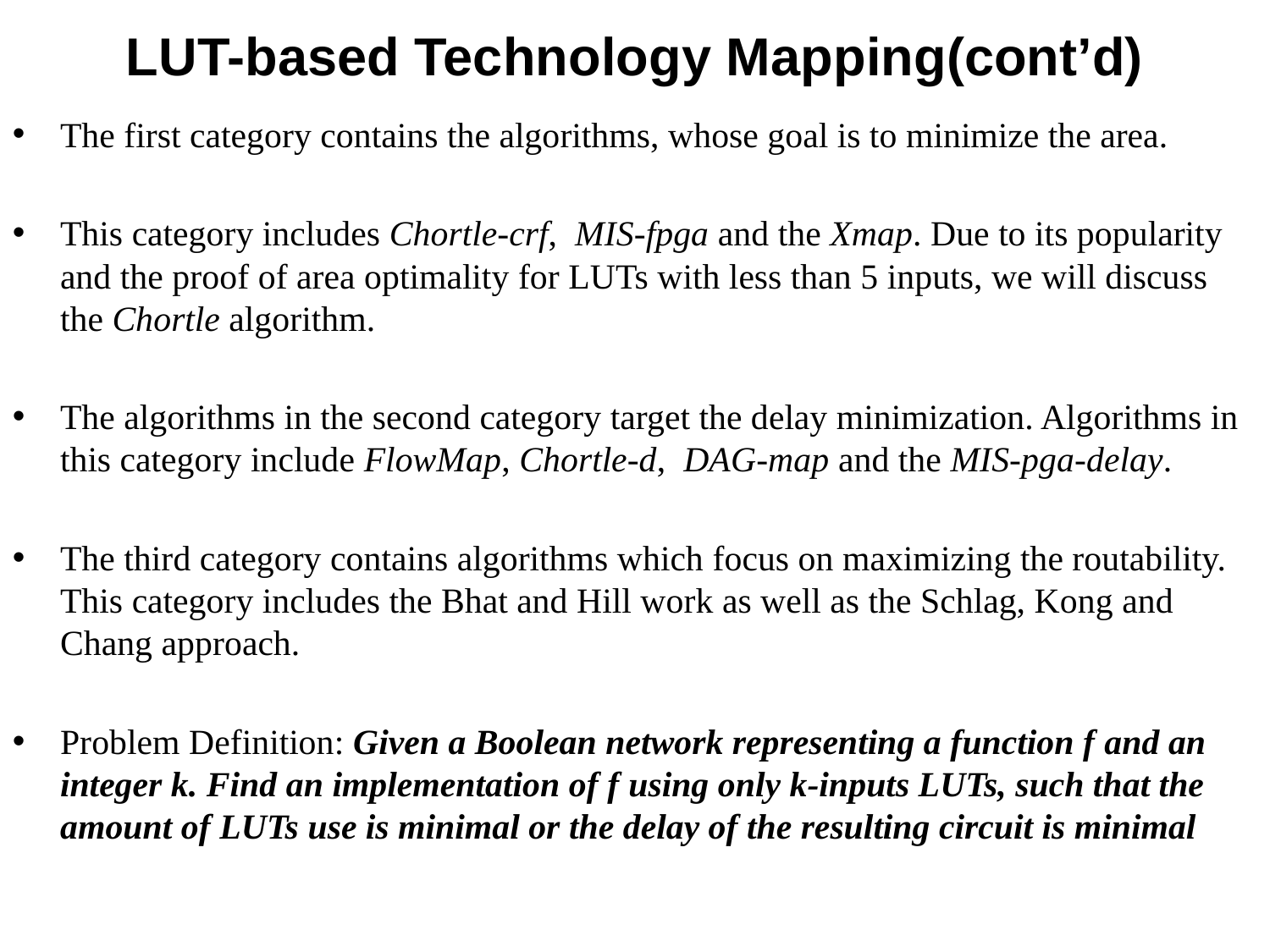

LUT-based Technology Mapping(cont’d)
The first category contains the algorithms, whose goal is to minimize the area.

This category includes Chortle-crf,  MIS-fpga and the Xmap. Due to its popularity and the proof of area optimality for LUTs with less than 5 inputs, we will discuss the Chortle algorithm.

The algorithms in the second category target the delay minimization. Algorithms in this category include FlowMap, Chortle-d,  DAG-map and the MIS-pga-delay.

The third category contains algorithms which focus on maximizing the routability. This category includes the Bhat and Hill work as well as the Schlag, Kong and Chang approach.

Problem Definition: Given a Boolean network representing a function f and an integer k. Find an implementation of f using only k-inputs LUTs, such that the amount of LUTs use is minimal or the delay of the resulting circuit is minimal